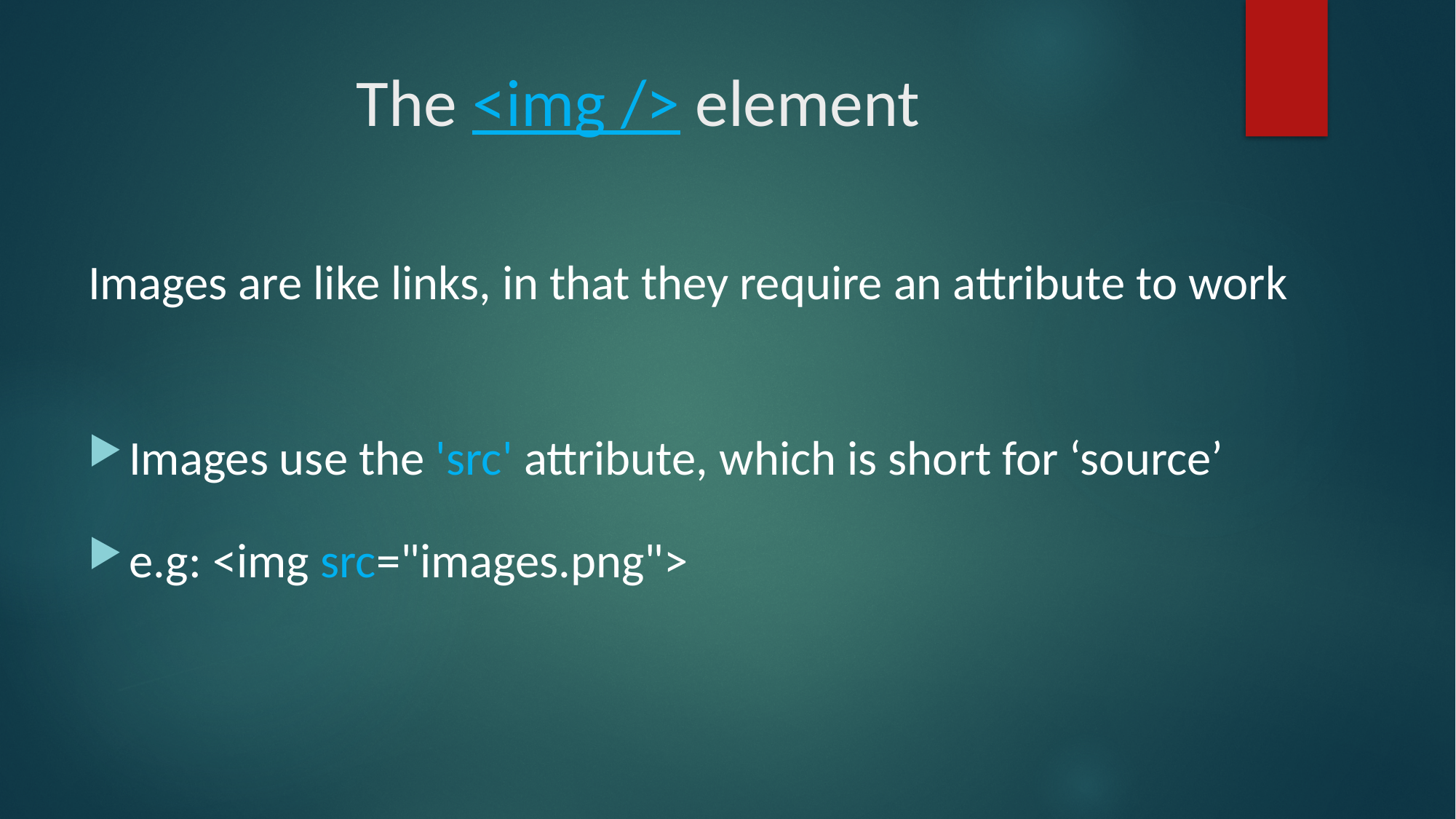

# The <img /> element
Images are like links, in that they require an attribute to work

Images use the 'src' attribute, which is short for ‘source’
e.g: <img src="images.png">